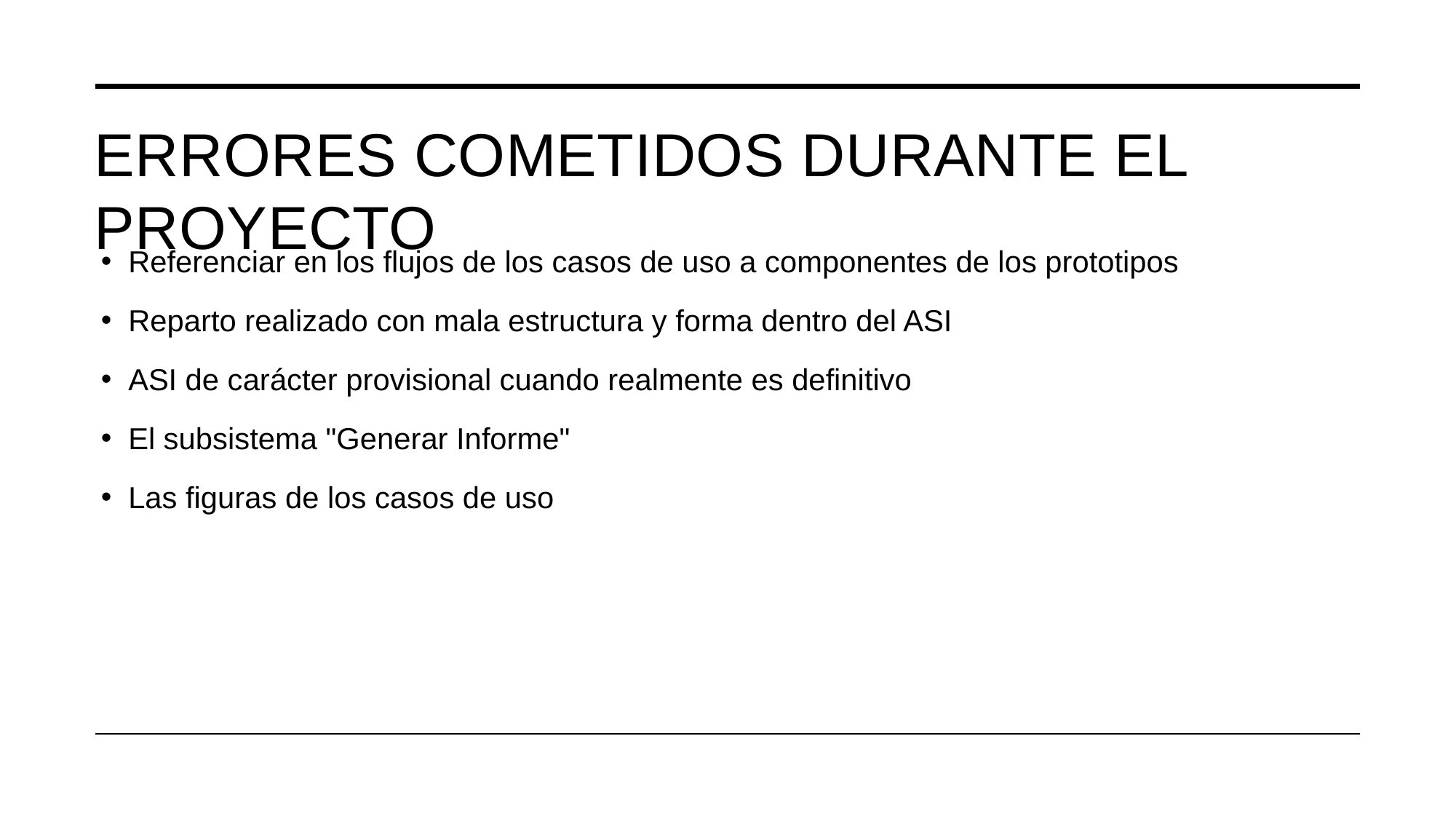

# Errores cometidos durante el proyecto
Referenciar en los flujos de los casos de uso a componentes de los prototipos
Reparto realizado con mala estructura y forma dentro del ASI
ASI de carácter provisional cuando realmente es definitivo
El subsistema "Generar Informe"
Las figuras de los casos de uso